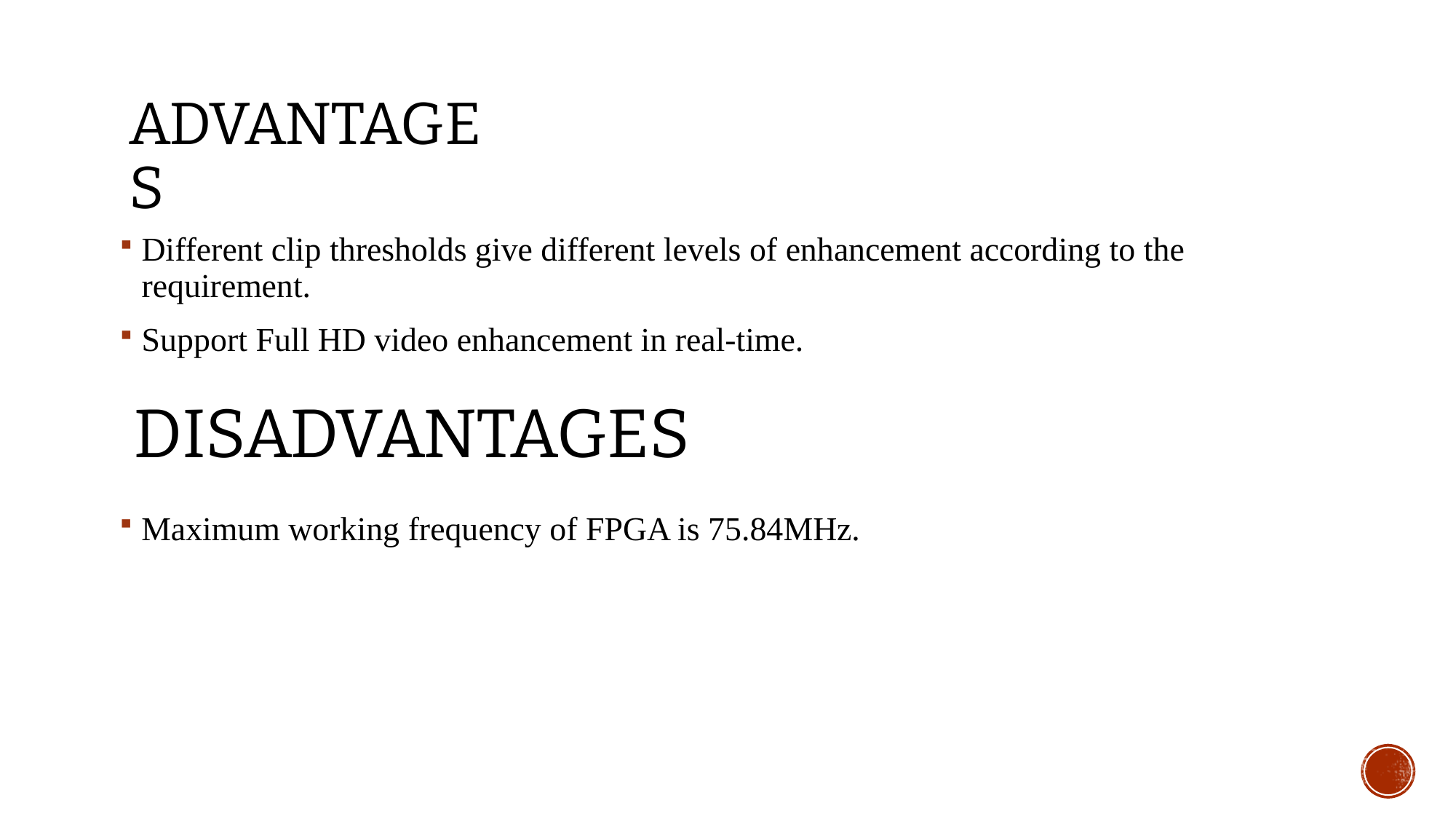

# Advantages
Different clip thresholds give different levels of enhancement according to the requirement.
Support Full HD video enhancement in real-time.
Disadvantages
Maximum working frequency of FPGA is 75.84MHz.